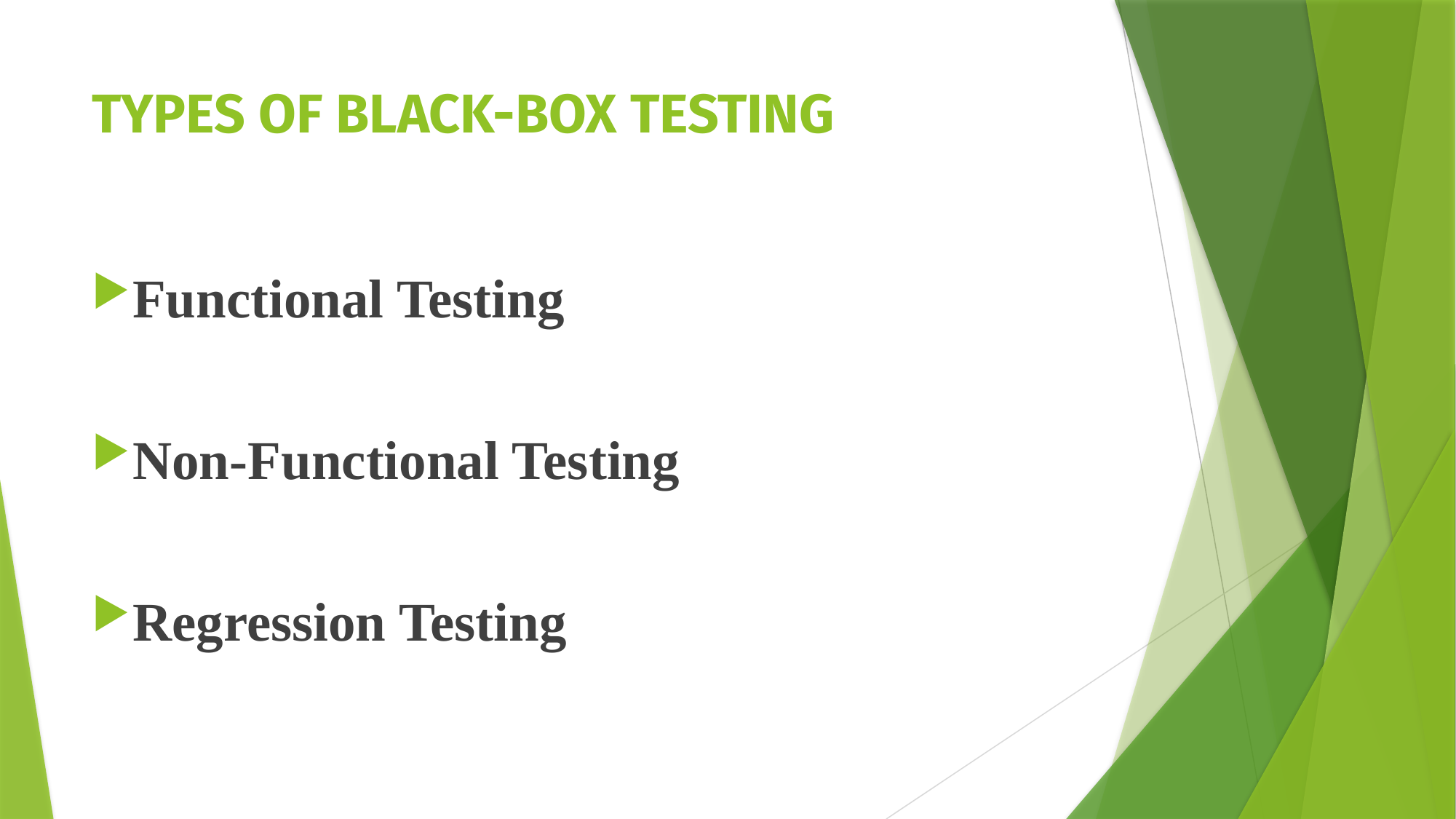

# TYPES OF BLACK-BOX TESTING
Functional Testing

Non-Functional Testing

Regression Testing